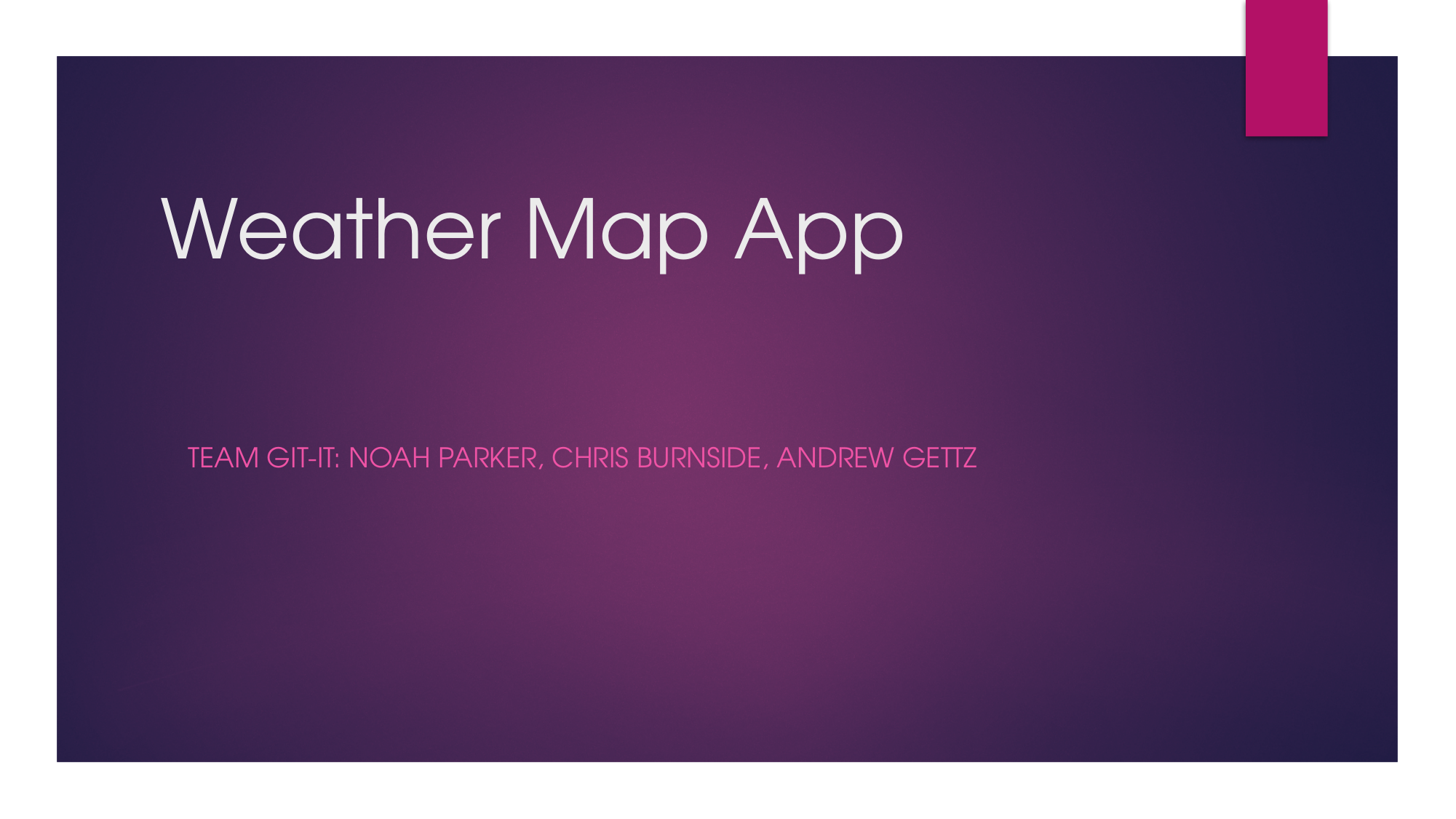

# Weather Map App
Team Git-IT: Noah Parker, CHRIS BURNSIDE, Andrew GETTZ